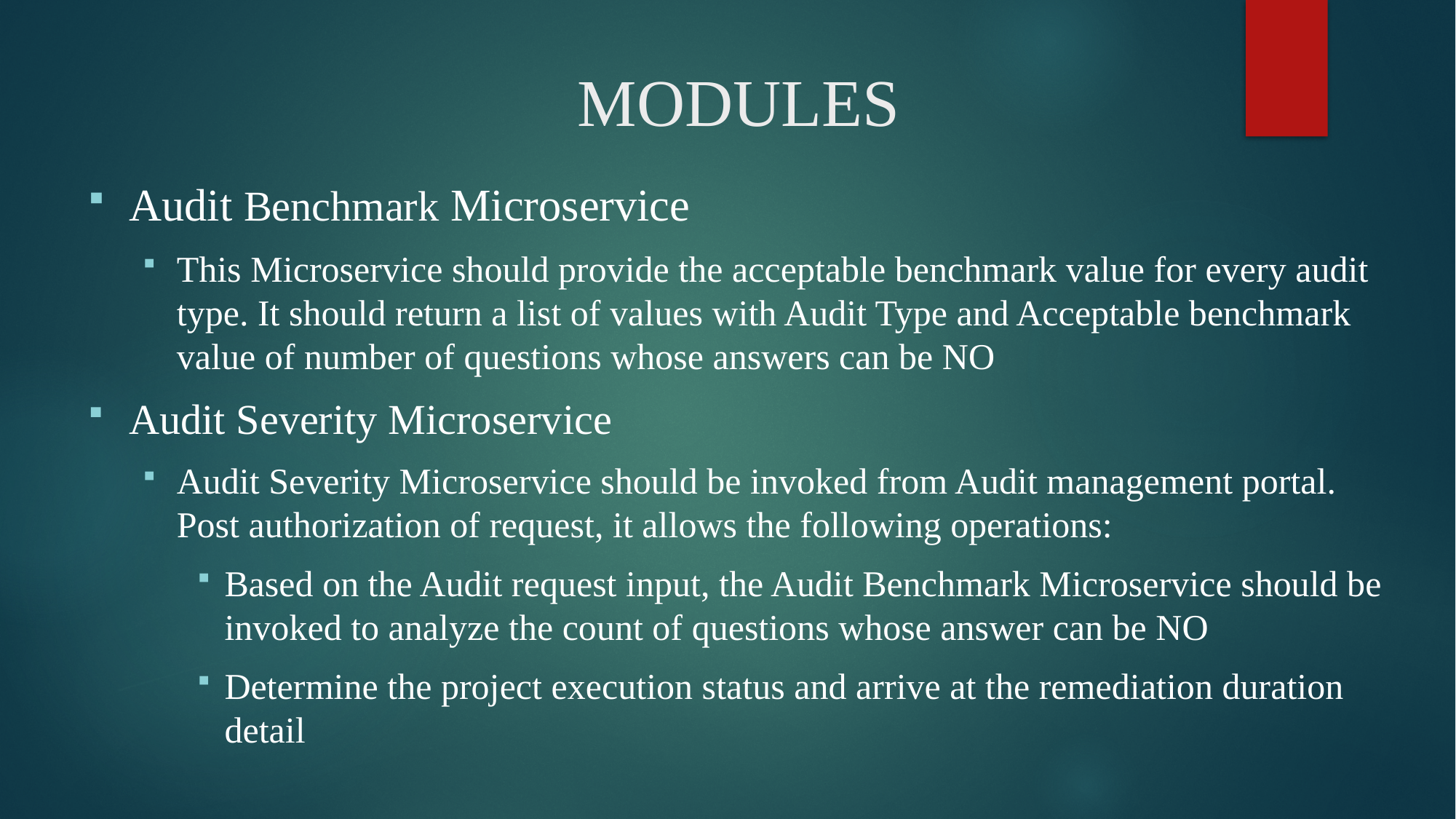

# MODULES
Audit Benchmark Microservice
This Microservice should provide the acceptable benchmark value for every audit type. It should return a list of values with Audit Type and Acceptable benchmark value of number of questions whose answers can be NO
Audit Severity Microservice
Audit Severity Microservice should be invoked from Audit management portal. Post authorization of request, it allows the following operations:
Based on the Audit request input, the Audit Benchmark Microservice should be invoked to analyze the count of questions whose answer can be NO
Determine the project execution status and arrive at the remediation duration detail